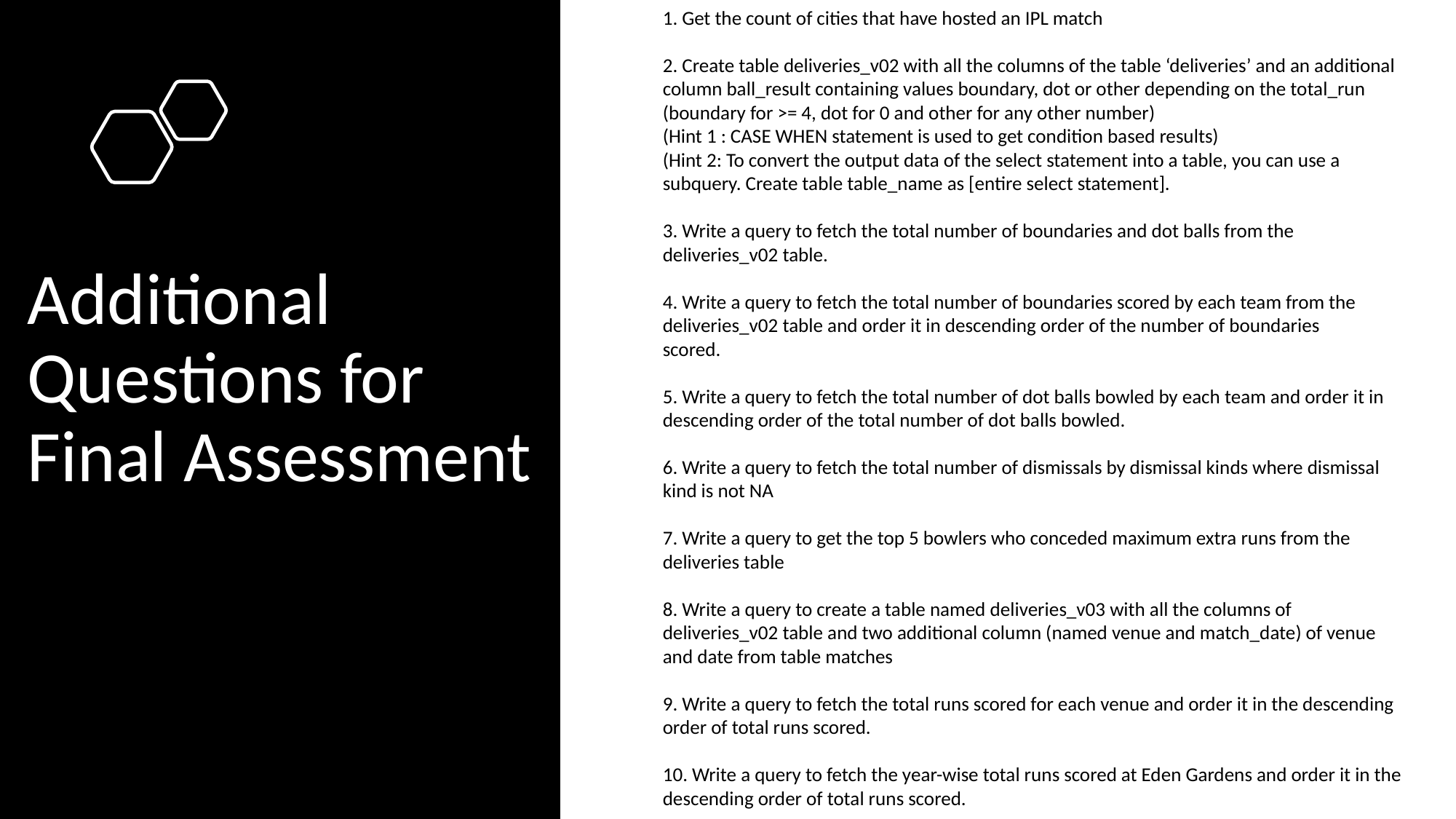

1. Get the count of cities that have hosted an IPL match

2. Create table deliveries_v02 with all the columns of the table ‘deliveries’ and an additional
column ball_result containing values boundary, dot or other depending on the total_run
(boundary for >= 4, dot for 0 and other for any other number)
(Hint 1 : CASE WHEN statement is used to get condition based results)
(Hint 2: To convert the output data of the select statement into a table, you can use a
subquery. Create table table_name as [entire select statement].

3. Write a query to fetch the total number of boundaries and dot balls from the
deliveries_v02 table.

4. Write a query to fetch the total number of boundaries scored by each team from the
deliveries_v02 table and order it in descending order of the number of boundaries
scored.

5. Write a query to fetch the total number of dot balls bowled by each team and order it in
descending order of the total number of dot balls bowled.

6. Write a query to fetch the total number of dismissals by dismissal kinds where dismissal
kind is not NA

7. Write a query to get the top 5 bowlers who conceded maximum extra runs from the
deliveries table

8. Write a query to create a table named deliveries_v03 with all the columns of
deliveries_v02 table and two additional column (named venue and match_date) of venue
and date from table matches

9. Write a query to fetch the total runs scored for each venue and order it in the descending
order of total runs scored.

10. Write a query to fetch the year-wise total runs scored at Eden Gardens and order it in the
descending order of total runs scored.

# Additional Questions for Final Assessment